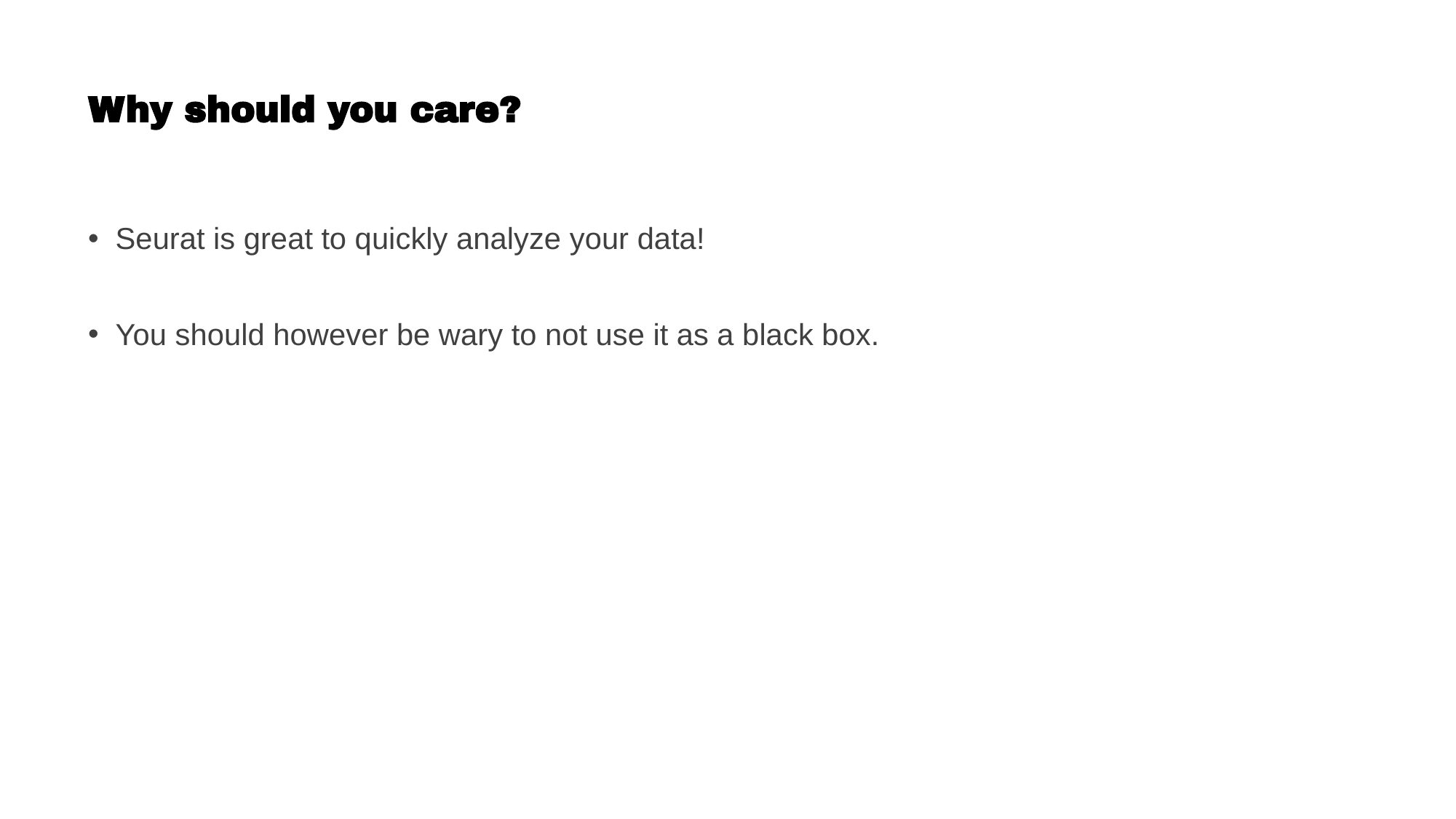

# Why should you care?
Seurat is great to quickly analyze your data!

You should however be wary to not use it as a black box.